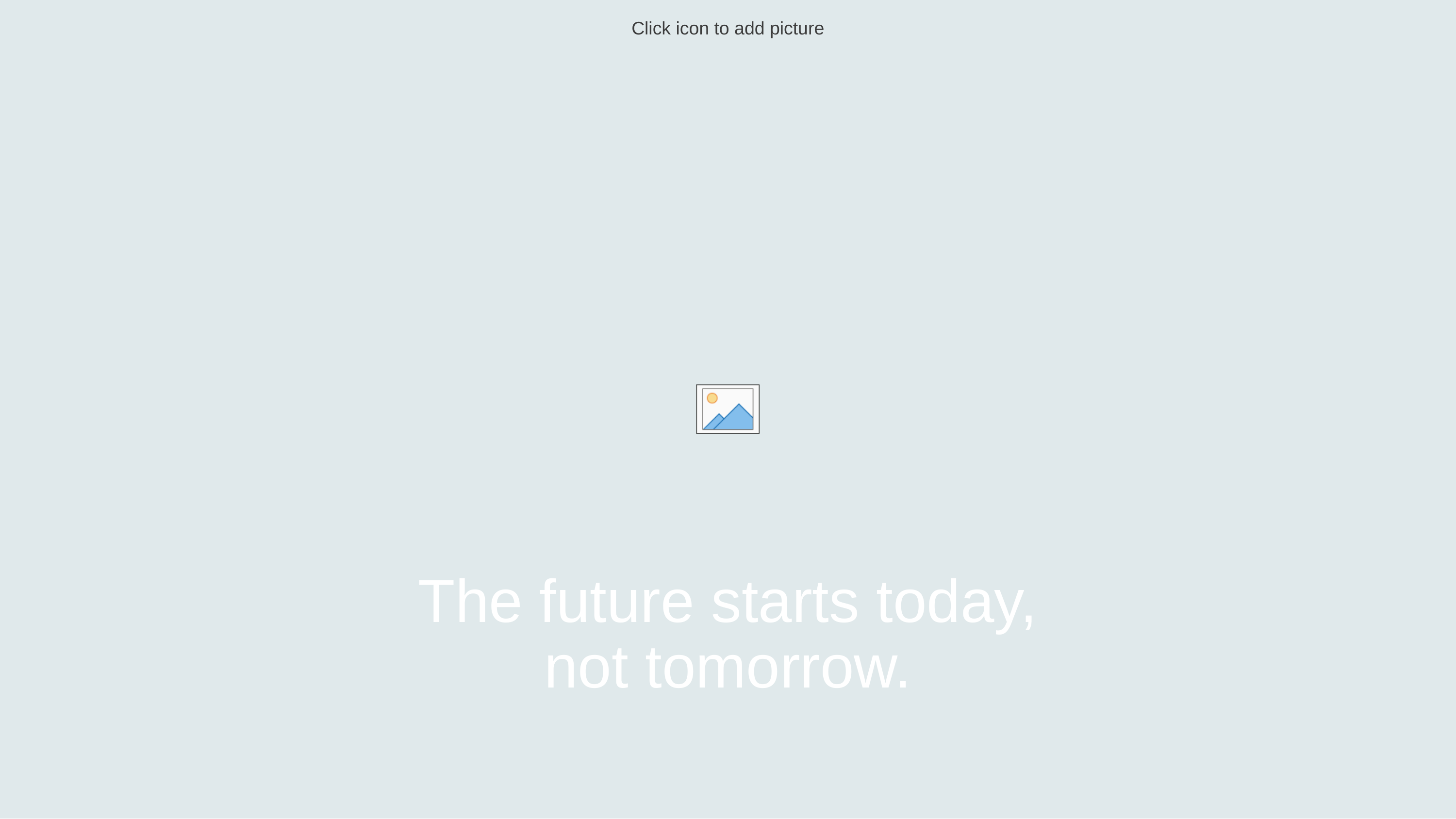

# The future starts today, not tomorrow.